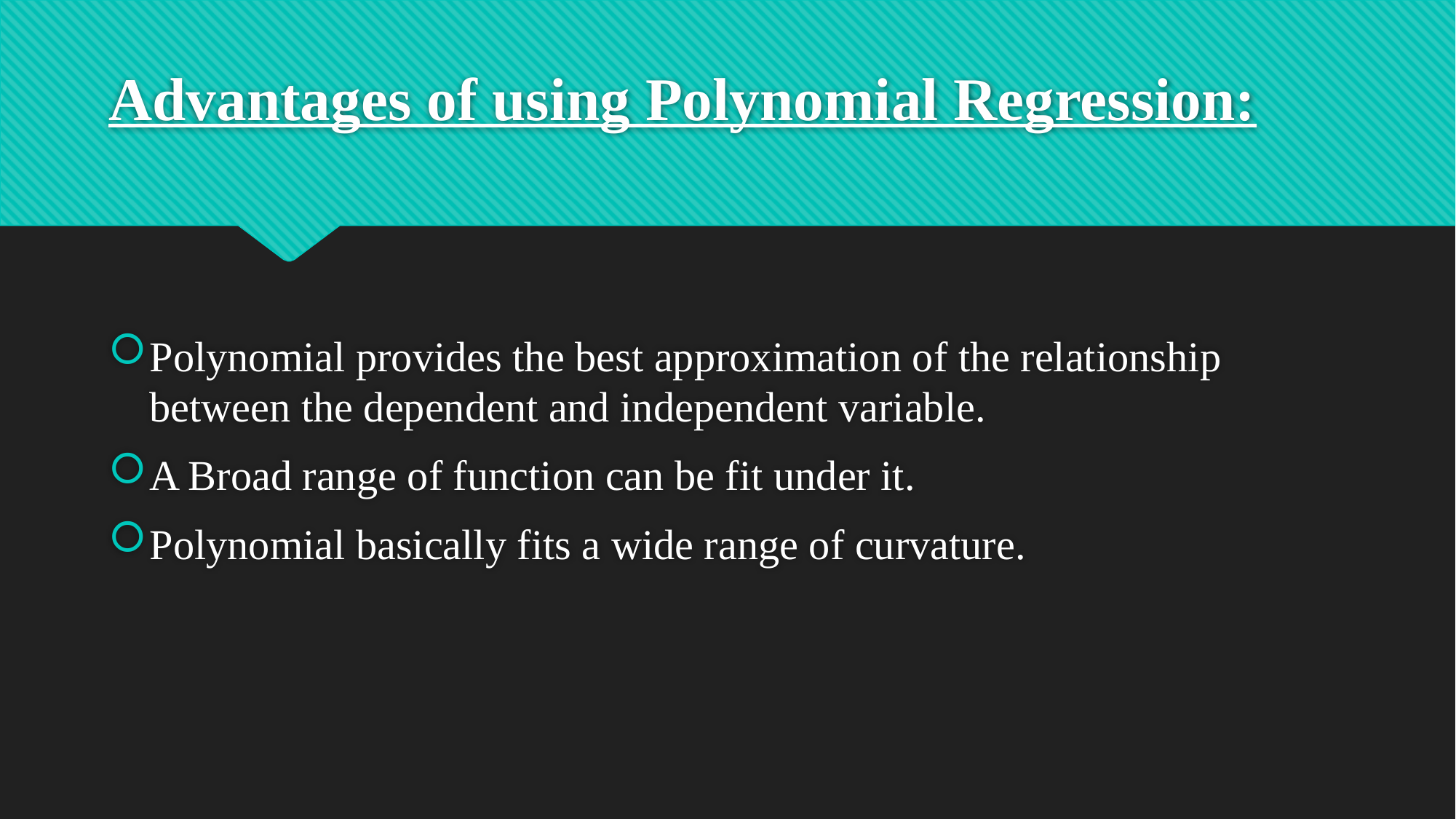

# Advantages of using Polynomial Regression:
Polynomial provides the best approximation of the relationship between the dependent and independent variable.
A Broad range of function can be fit under it.
Polynomial basically fits a wide range of curvature.